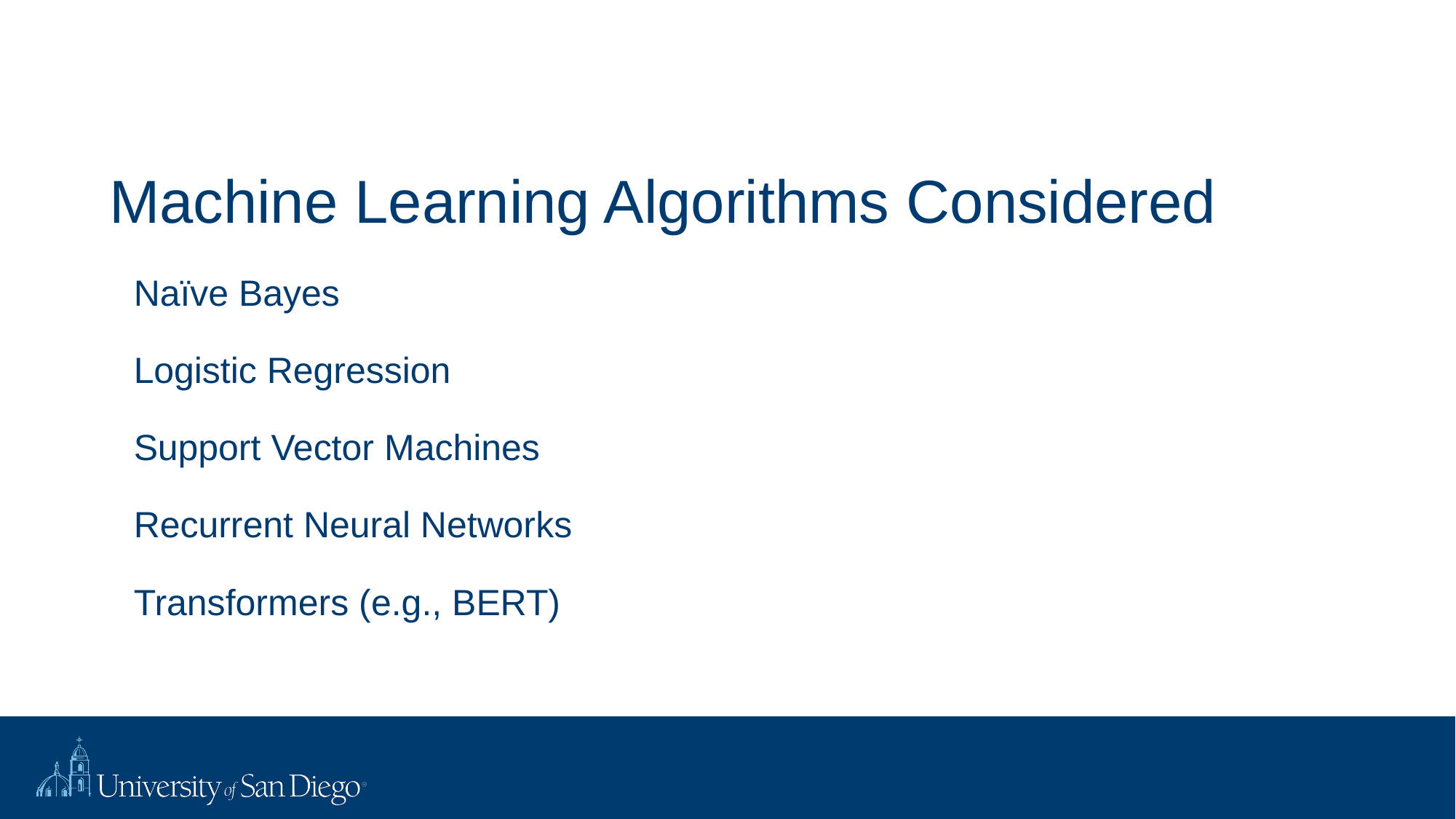

# Machine Learning Algorithms Considered
Naïve Bayes
Logistic Regression
Support Vector Machines
Recurrent Neural Networks
Transformers (e.g., BERT)